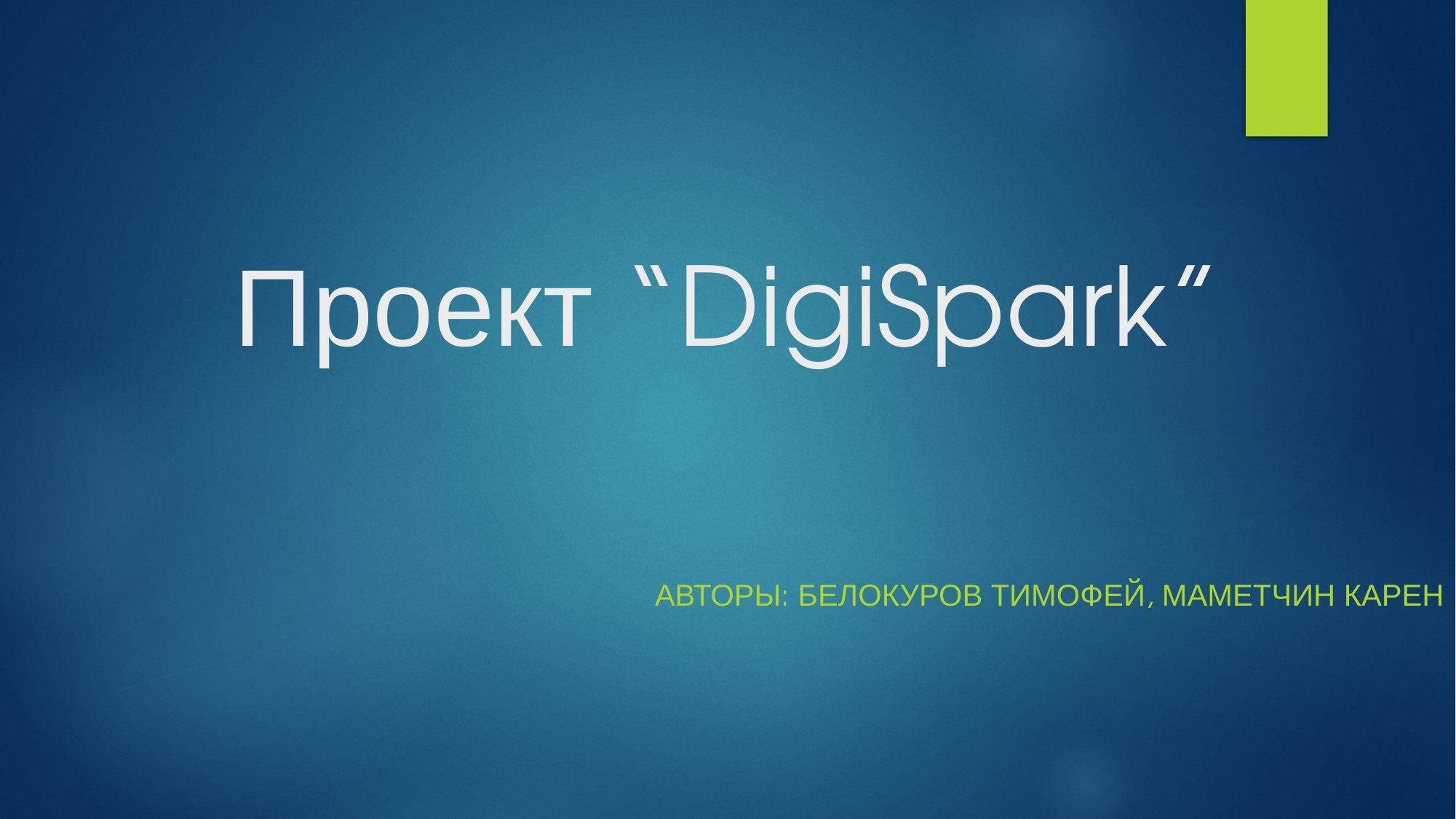

# Проект “DigiSpark”
Авторы: Белокуров тимофей, маметчин карен